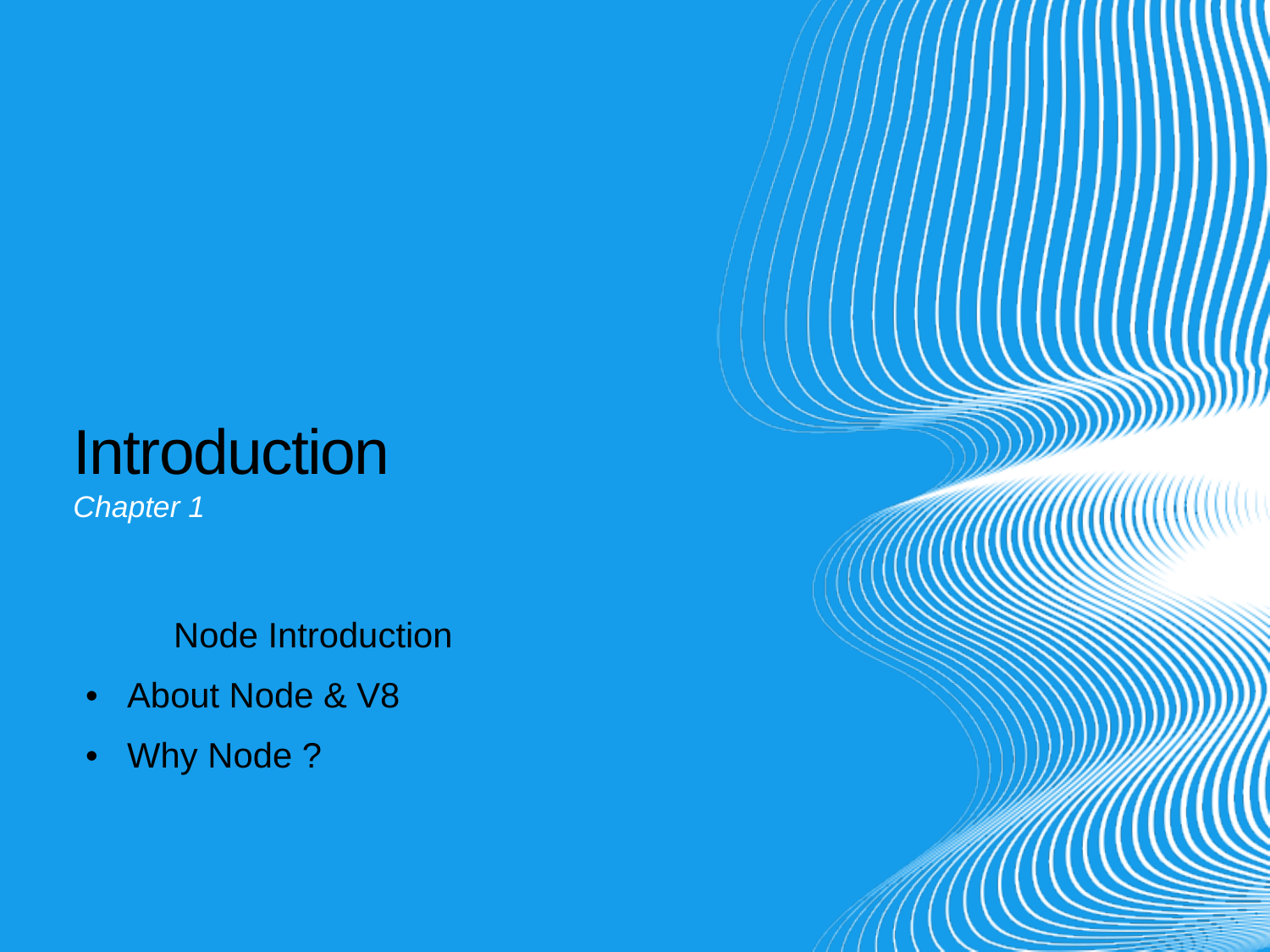

# Introduction
Chapter 1
	Node Introduction
    •   About Node & V8
    •   Why Node ?